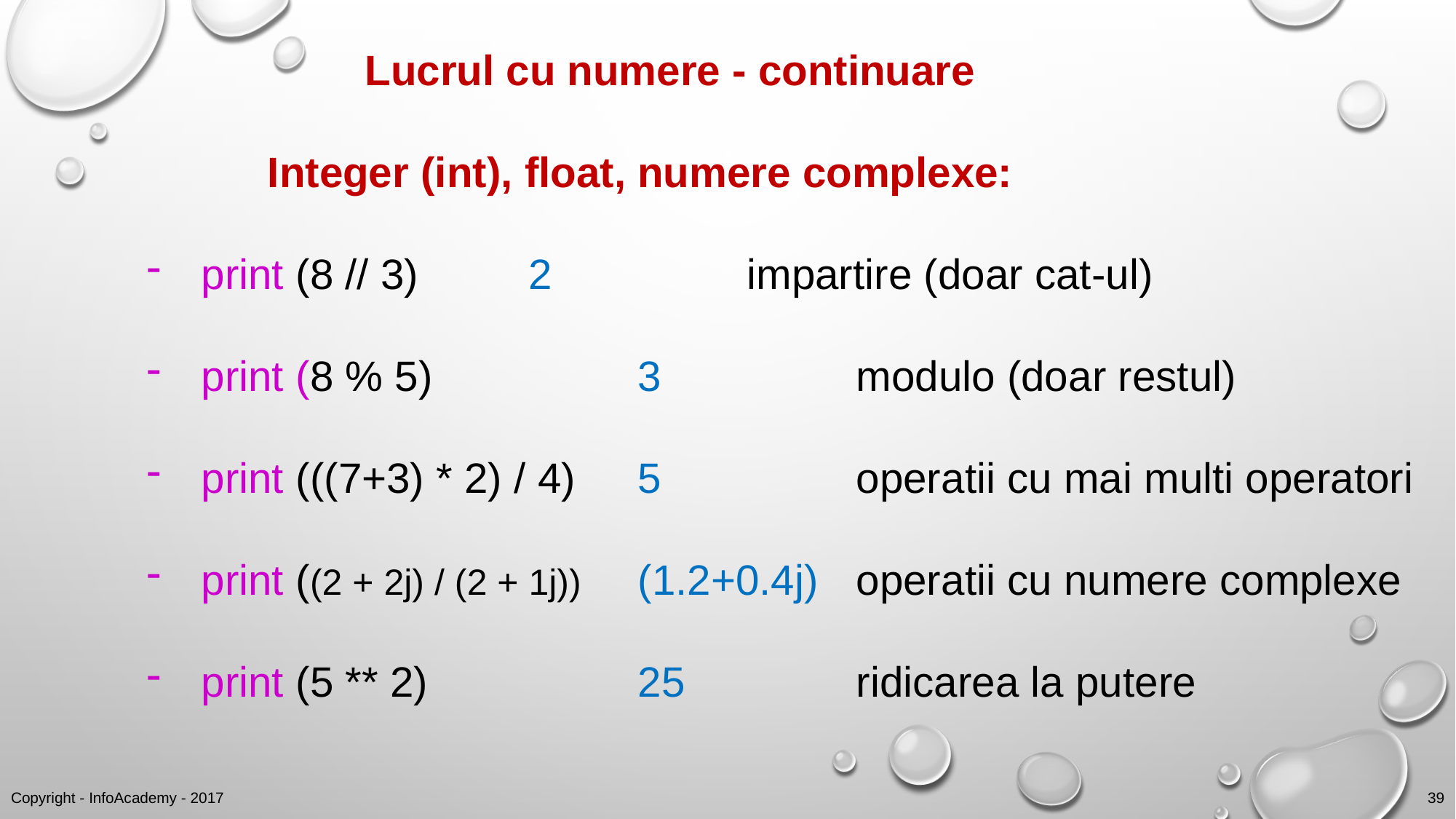

Lucrul cu numere - continuare

	 Integer (int), float, numere complexe:

print (8 // 3)		2 		impartire (doar cat-ul)

print (8 % 5)		3 		modulo (doar restul)

print (((7+3) * 2) / 4) 	5 		operatii cu mai multi operatori

print ((2 + 2j) / (2 + 1j))	(1.2+0.4j) 	operatii cu numere complexe

print (5 ** 2)		25 		ridicarea la putere
39
Copyright - InfoAcademy - 2017